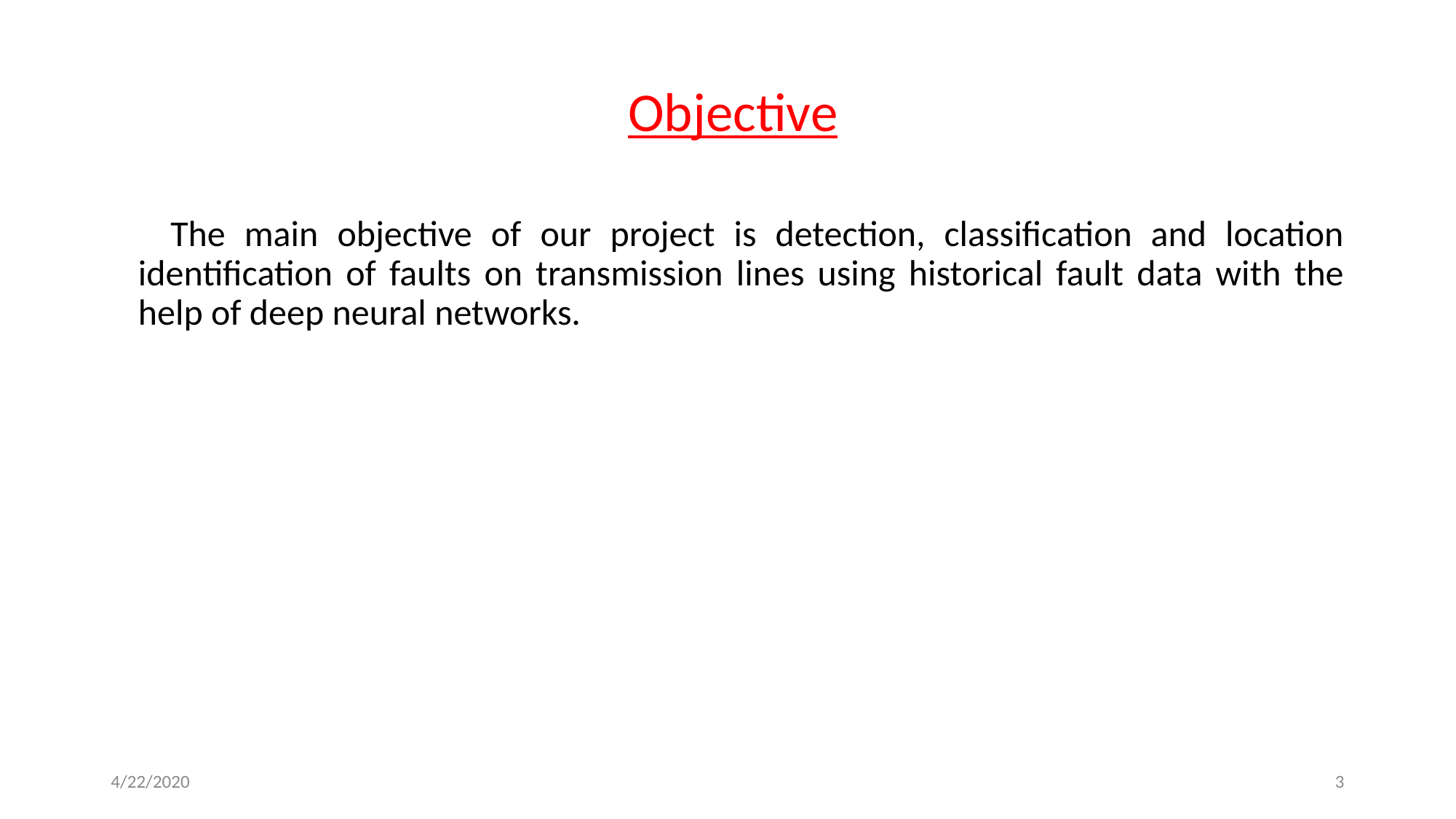

# Objective

   The main objective of our project is detection, classification and location identification of faults on transmission lines using historical fault data with the help of deep neural networks.

4/22/2020
3